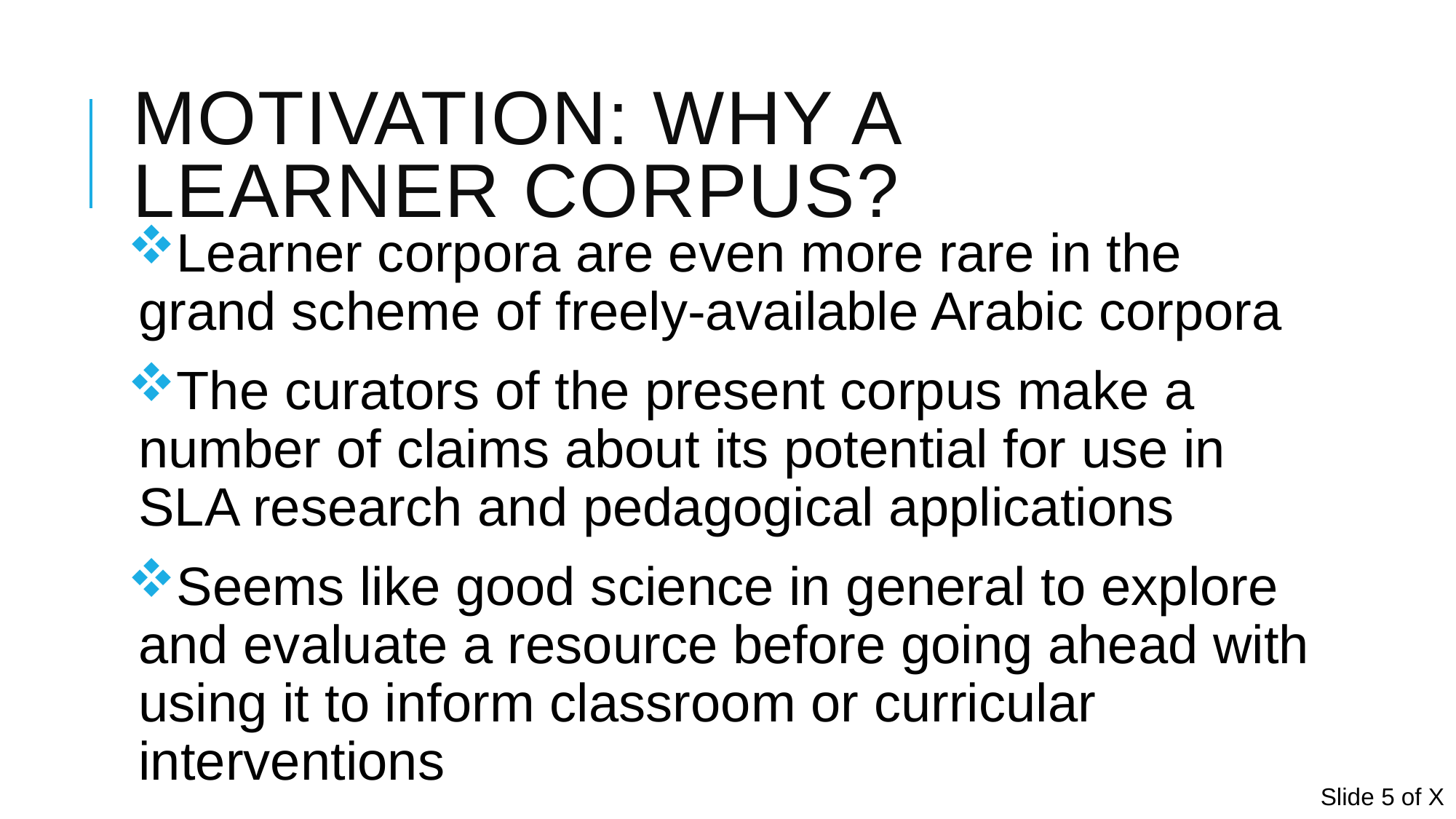

# Motivation: why a learner corpus?
Learner corpora are even more rare in the grand scheme of freely-available Arabic corpora
The curators of the present corpus make a number of claims about its potential for use in SLA research and pedagogical applications
Seems like good science in general to explore and evaluate a resource before going ahead with using it to inform classroom or curricular interventions